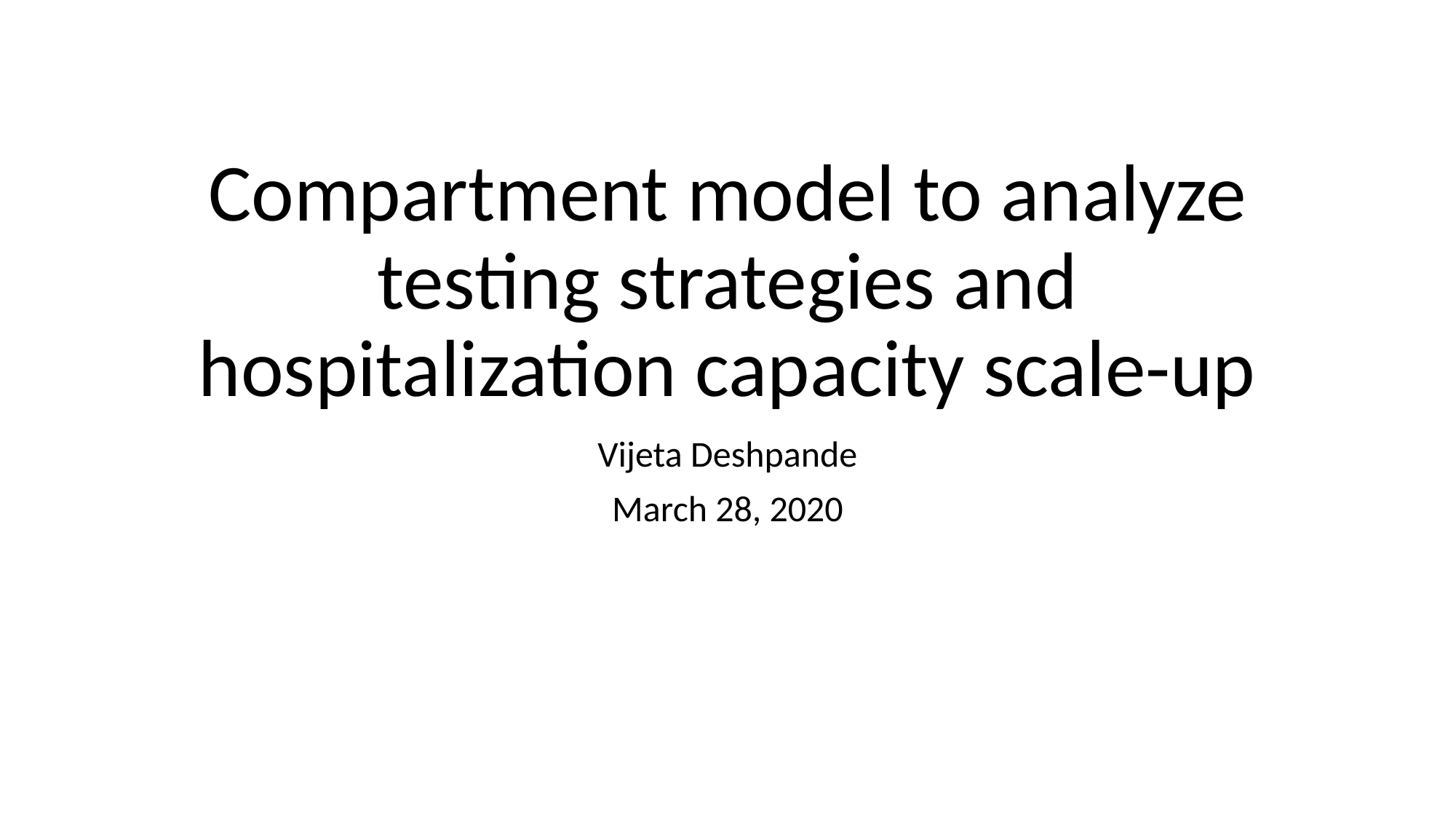

# Compartment model to analyze testing strategies and hospitalization capacity scale-up
Vijeta Deshpande
March 28, 2020